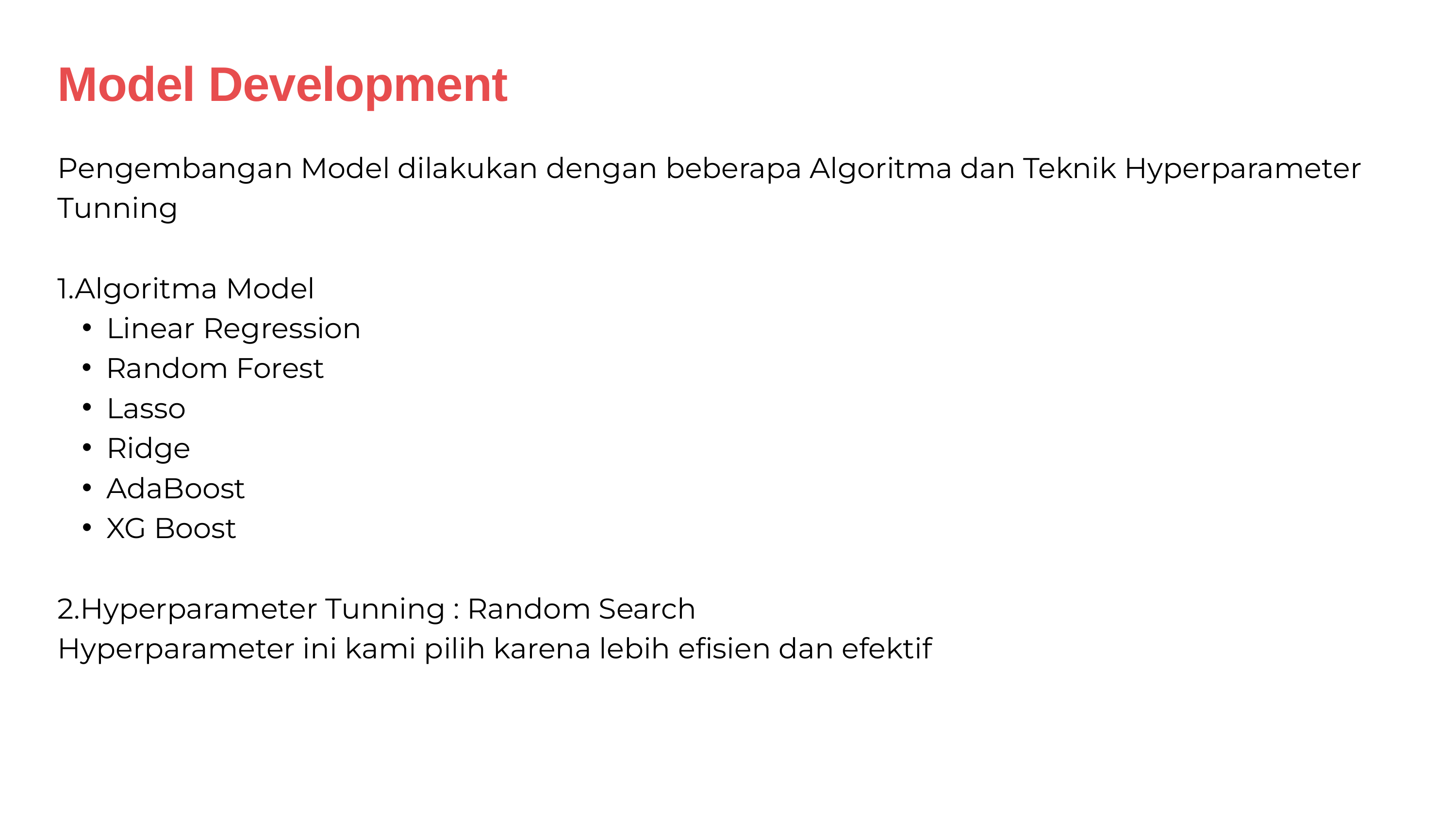

Model Development
Pengembangan Model dilakukan dengan beberapa Algoritma dan Teknik Hyperparameter Tunning

1.Algoritma Model
Linear Regression
Random Forest
Lasso
Ridge
AdaBoost
XG Boost

2.Hyperparameter Tunning : Random Search
Hyperparameter ini kami pilih karena lebih efisien dan efektif